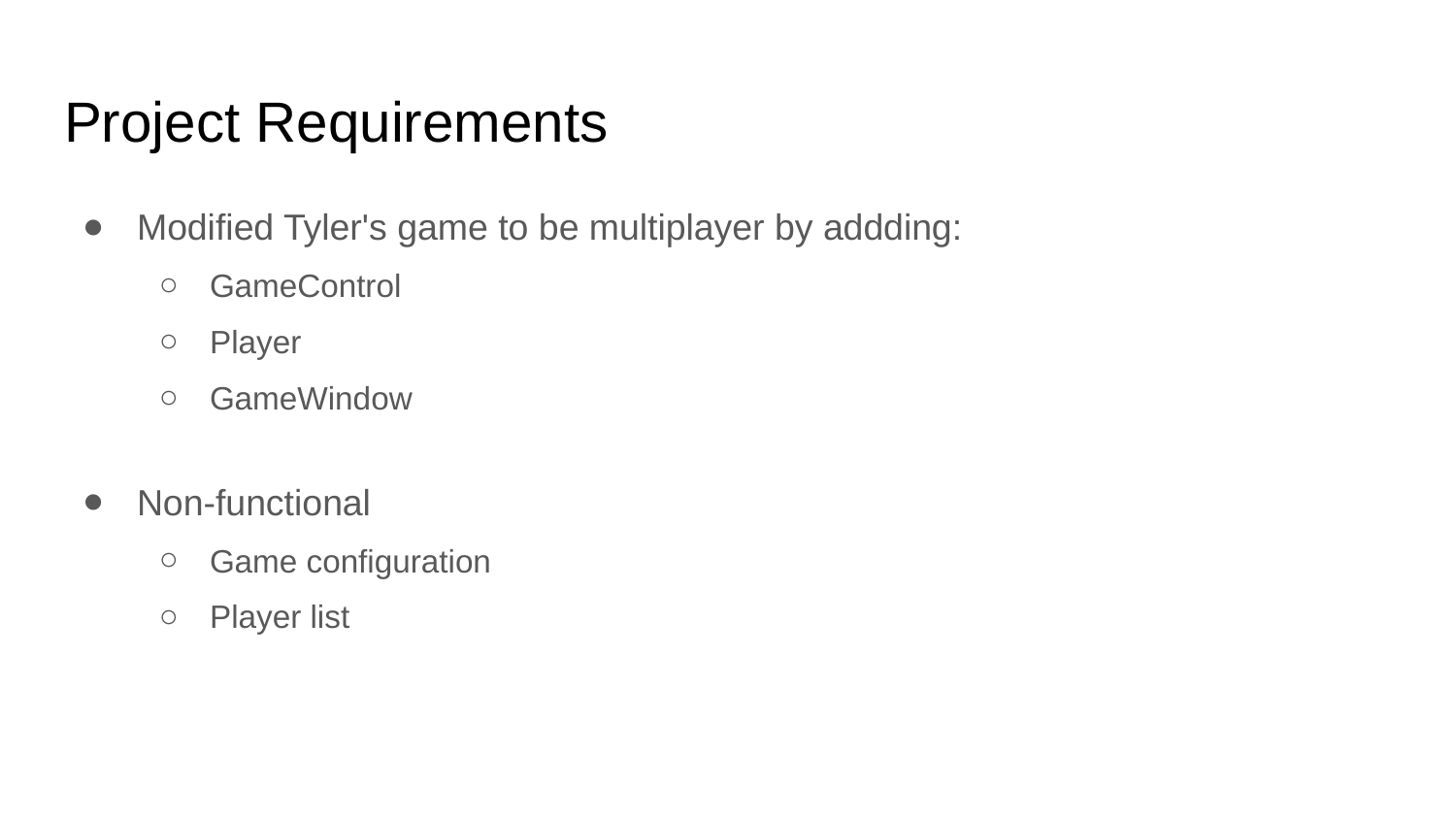

# Project Requirements
Modified Tyler's game to be multiplayer by addding:
GameControl
Player
GameWindow

Non-functional
Game configuration
Player list